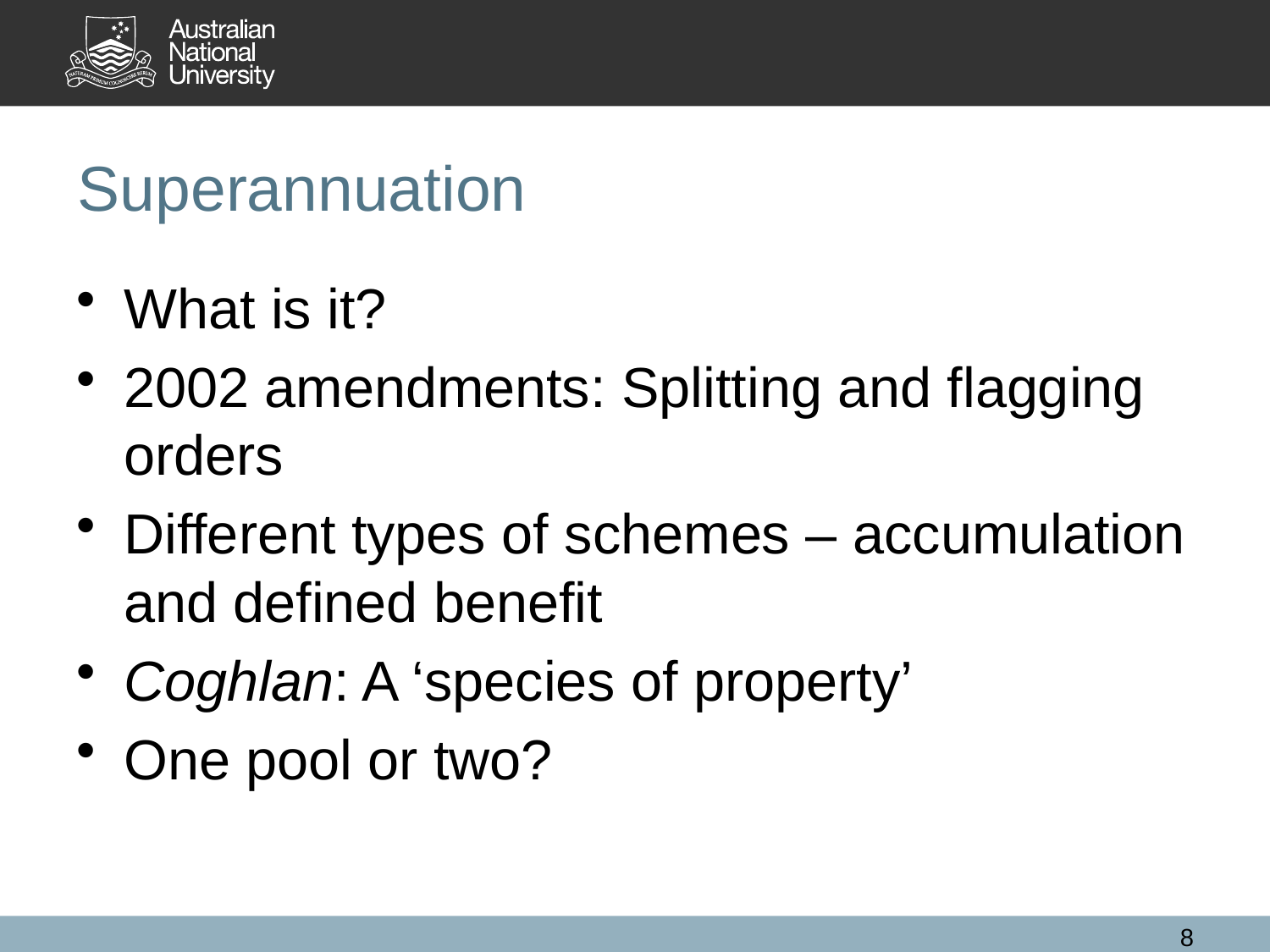

# Superannuation
What is it?
2002 amendments: Splitting and flagging orders
Different types of schemes – accumulation and defined benefit
Coghlan: A ‘species of property’
One pool or two?

8